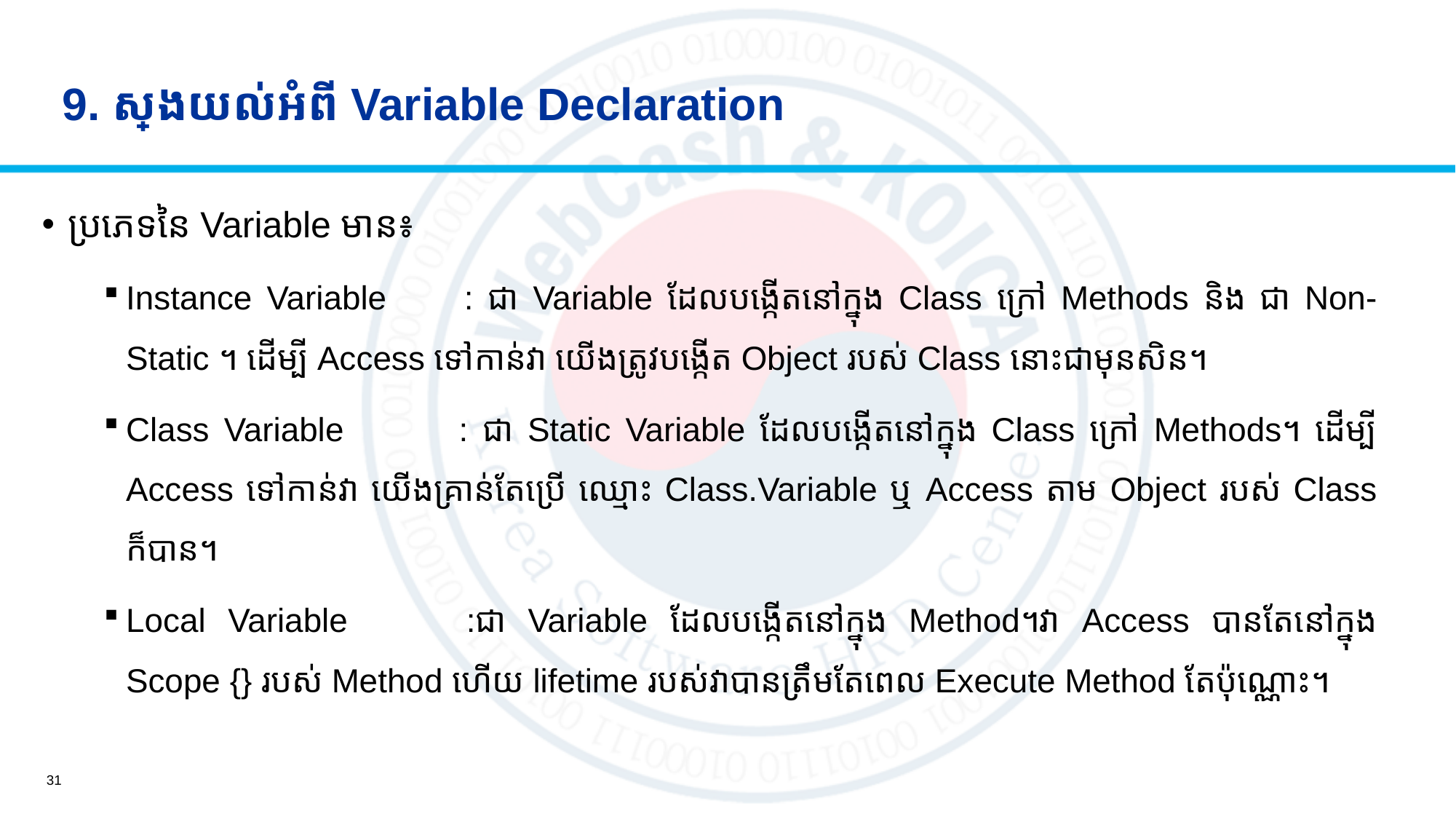

# 9. ស្វែងយល់អំពី Variable Declaration
ប្រភេទនៃ Variable មាន៖
Instance Variable 	: ជា Variable ដែលបង្កើតនៅក្នុង Class ក្រៅ Methods និង ជា Non-Static ​។ ដើម្បី Access ទៅកាន់វា យើងត្រូវបង្កើត Object របស់ Class​ នោះជាមុនសិន។
Class Variable		: ជា Static Variable ដែលបង្កើតនៅក្នុង Class ក្រៅ Methods។ ដើម្បី Access ទៅកាន់វា យើងគ្រាន់តែប្រើ ឈ្មោះ Class.Variable ឬ​ Access តាម​ Object របស់ Class​ ក៏បាន។
Local Variable		:ជា Variable ដែលបង្កើតនៅក្នុង Method។វា Access បានតែនៅក្នុង Scope {} របស់ Method ហើយ lifetime របស់វាបានត្រឹមតែពេល Execute Method តែប៉ុណ្ណោះ។

31